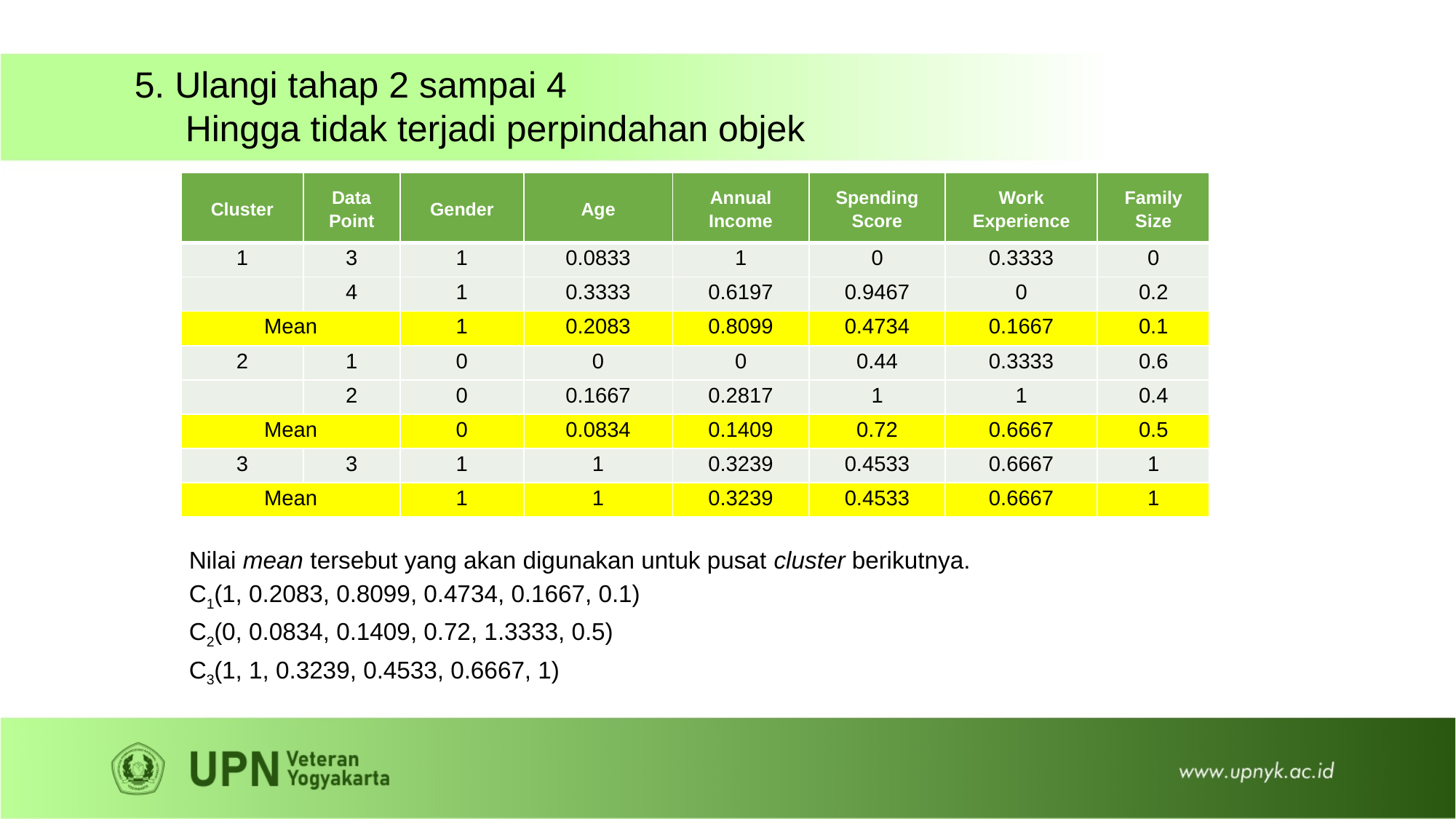

5. Ulangi tahap 2 sampai 4
     Hingga tidak terjadi perpindahan objek
| Cluster | Data Point | Gender | Age | Annual Income | Spending Score | Work Experience | Family Size |
| --- | --- | --- | --- | --- | --- | --- | --- |
| 1 | 3 | 1 | 0.0833 | 1 | 0 | 0.3333 | 0 |
|  | 4 | 1 | 0.3333 | 0.6197 | 0.9467 | 0 | 0.2 |
| Mean |  | 1 | 0.2083 | 0.8099 | 0.4734 | 0.1667 | 0.1 |
| 2 | 1 | 0 | 0 | 0 | 0.44 | 0.3333 | 0.6 |
|  | 2 | 0 | 0.1667 | 0.2817 | 1 | 1 | 0.4 |
| Mean |  | 0 | 0.0834 | 0.1409 | 0.72 | 0.6667 | 0.5 |
| 3 | 3 | 1 | 1 | 0.3239 | 0.4533 | 0.6667 | 1 |
| Mean |  | 1 | 1 | 0.3239 | 0.4533 | 0.6667 | 1 |
Nilai mean tersebut yang akan digunakan untuk pusat cluster berikutnya.
C1(1, 0.2083, 0.8099, 0.4734, 0.1667, 0.1)
C2(0, 0.0834, 0.1409, 0.72, 1.3333, 0.5)
C3(1, 1, 0.3239, 0.4533, 0.6667, 1)